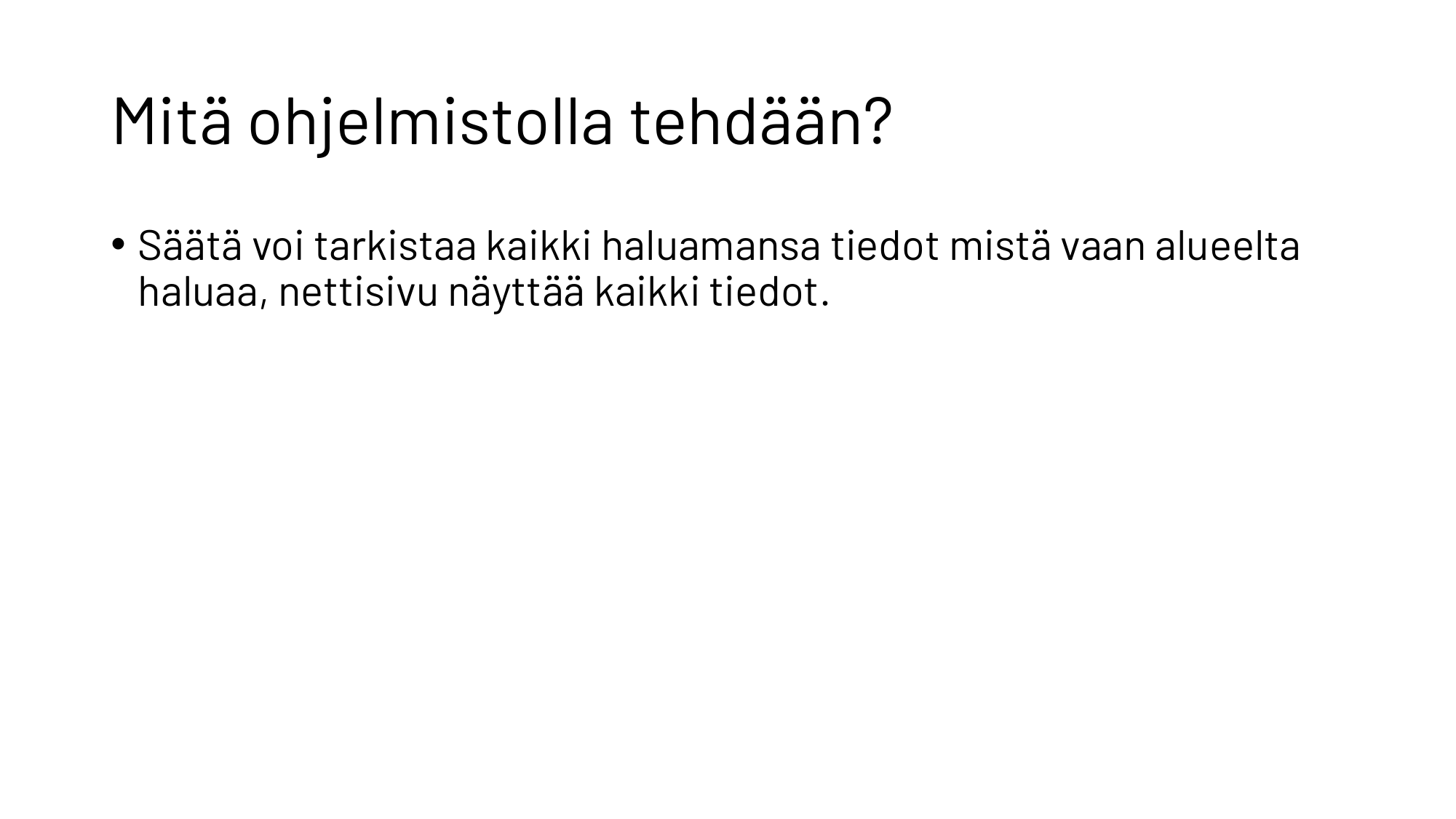

# Mitä ohjelmistolla tehdään?
Säätä voi tarkistaa kaikki haluamansa tiedot mistä vaan alueelta haluaa, nettisivu näyttää kaikki tiedot.